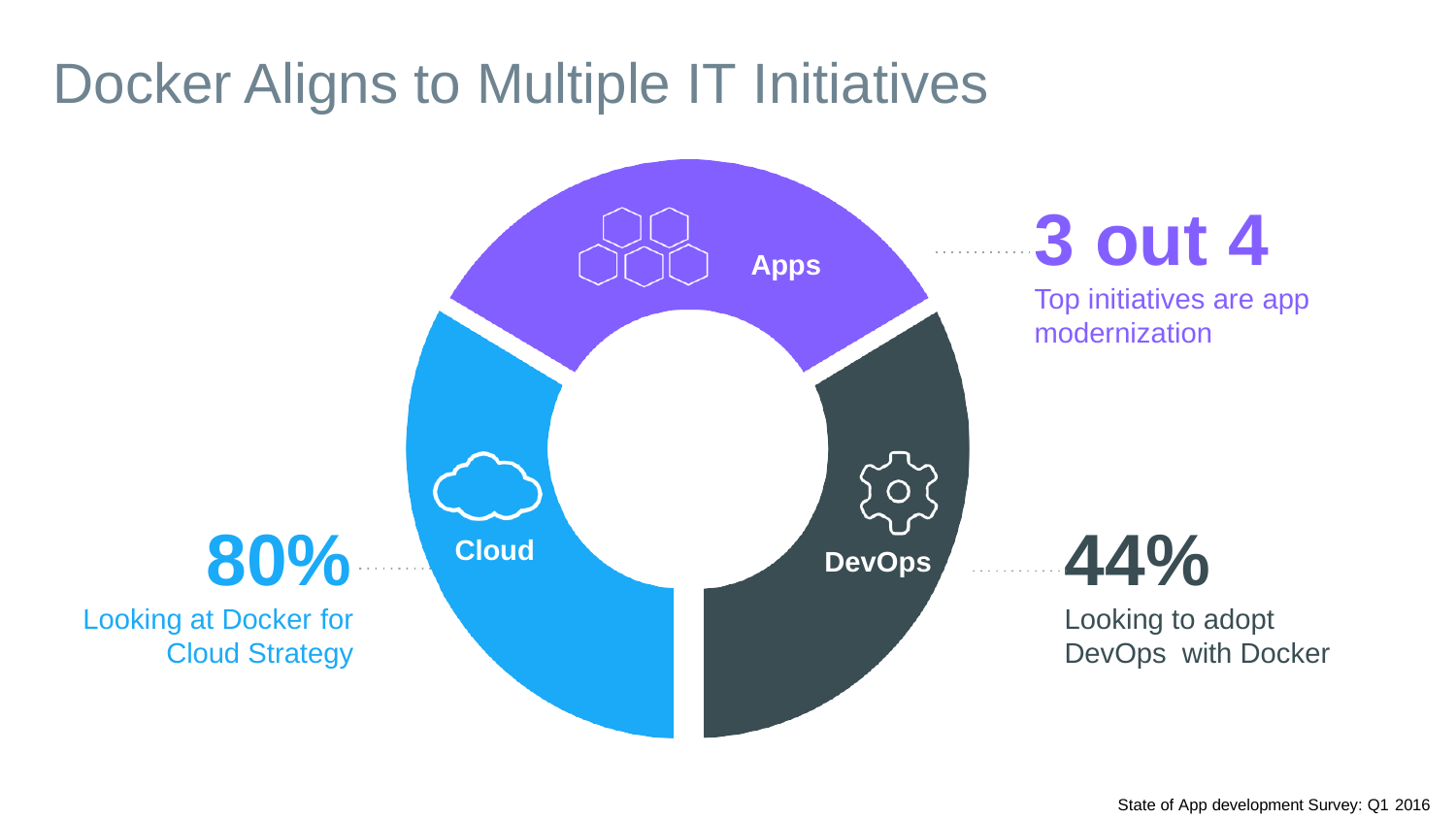

Docker Aligns to Multiple IT Initiatives

# 3 out 4
Apps

Top initiatives are app
modernization
80%
Looking at Docker for
Cloud Strategy
44%
Looking to adopt DevOps  with Docker
Cloud
DevOps
State of App development Survey: Q1 2016